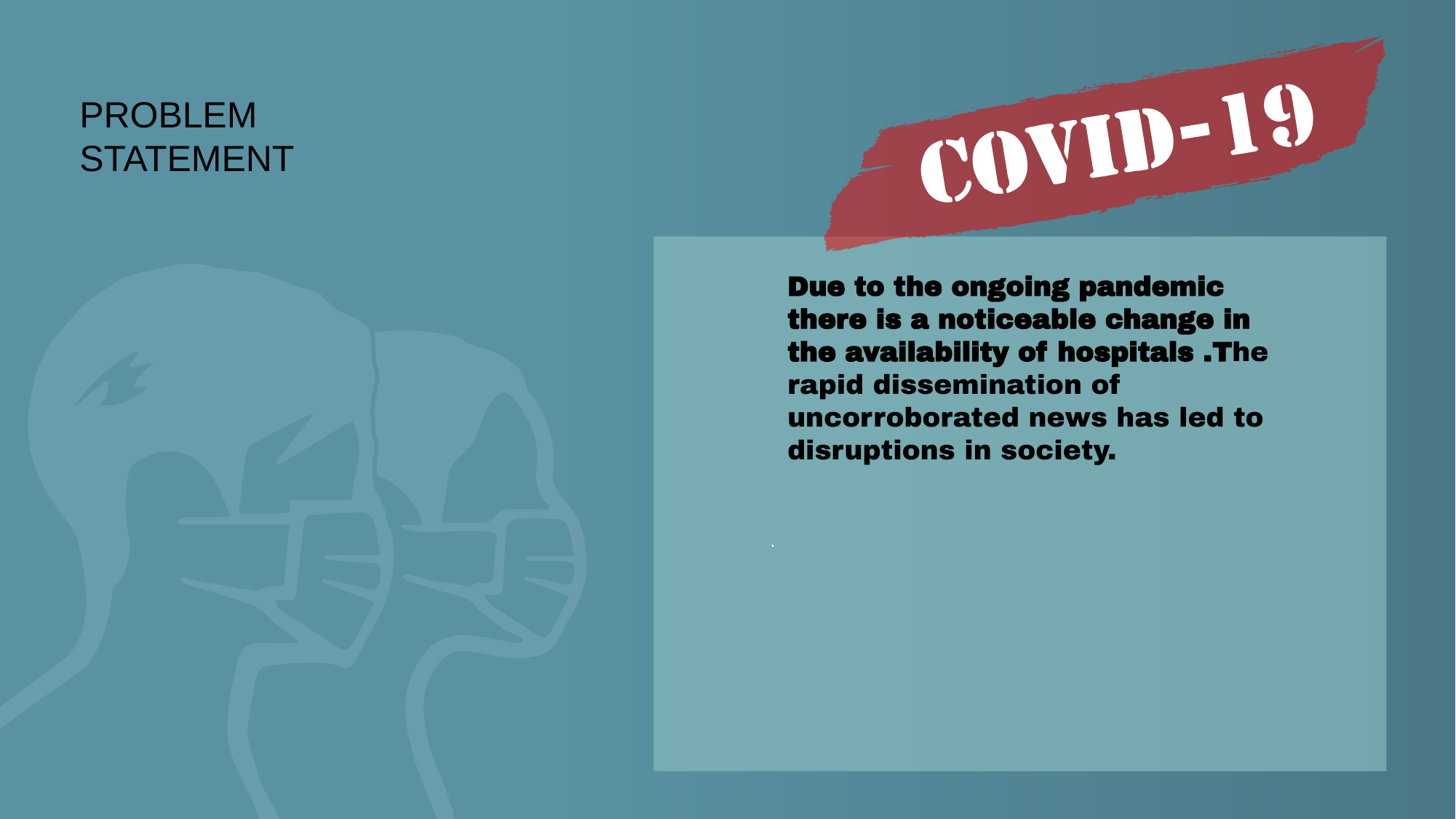

PROBLEM STATEMENT

Due to the ongoing pandemic there is a noticeable change in the availability of hospitals .The rapid dissemination of uncorroborated news has led to disruptions in society.

.